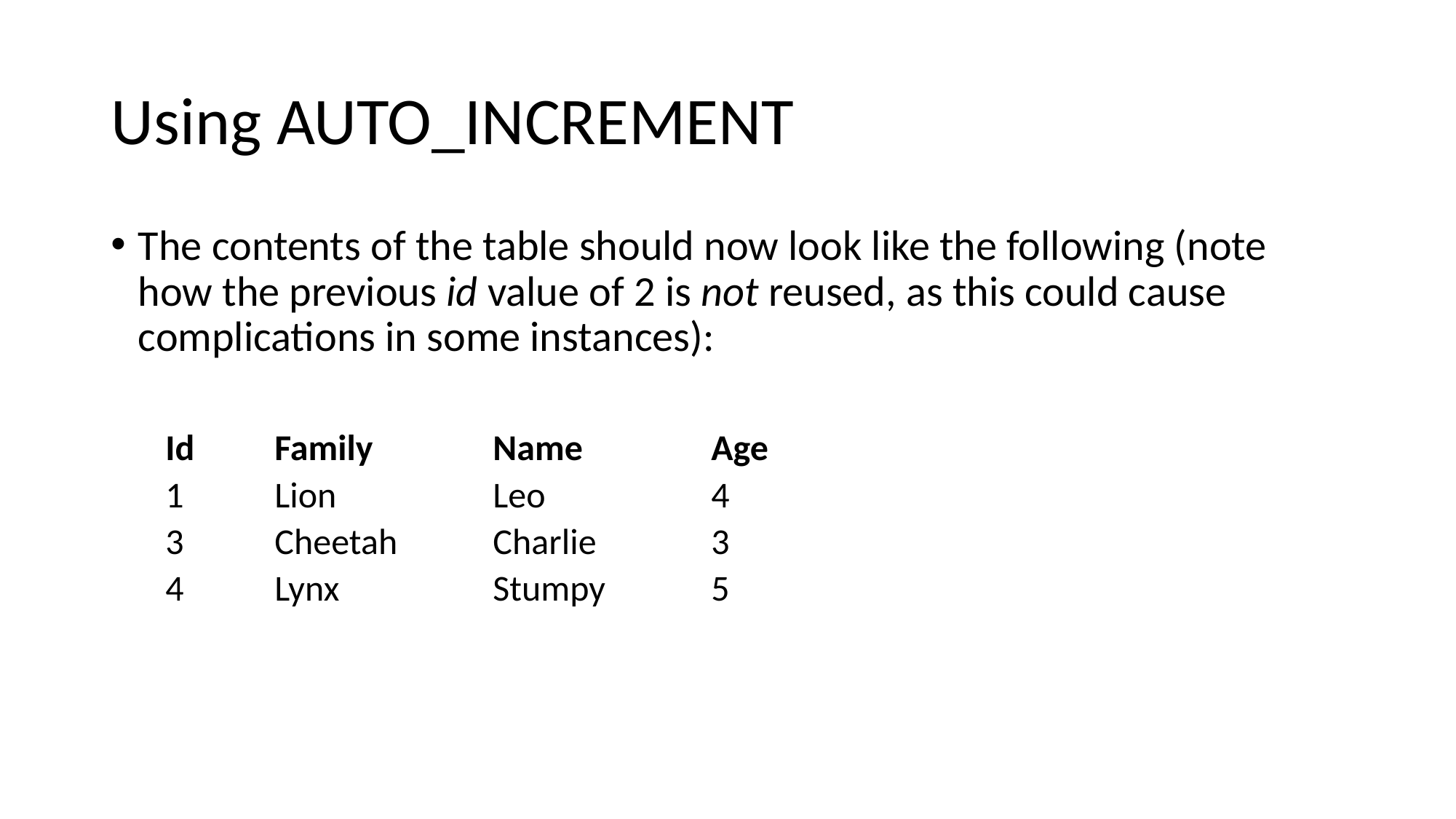

# Using AUTO_INCREMENT
The contents of the table should now look like the following (note how the previous id value of 2 is not reused, as this could cause complications in some instances):

Id 	Family		Name 		Age
1 	Lion 		Leo 		4
3 	Cheetah 	Charlie 	3
4 	Lynx 		Stumpy 	5